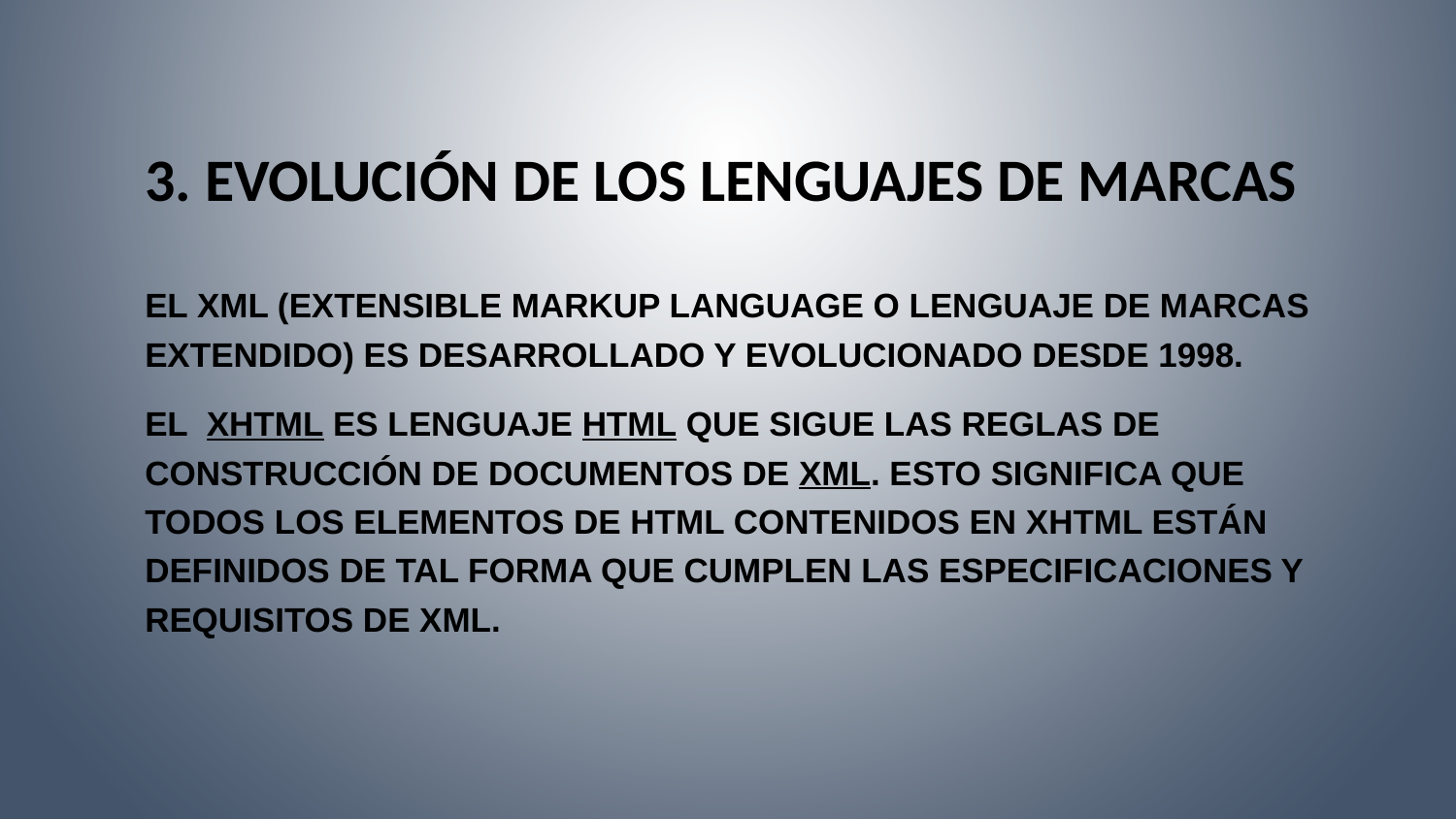

# 3. Evolución de los lenguajes de marcas
El XML (eXtensible Markup Language o Lenguaje de Marcas eXtendido) es desarrollado y evolucionado desde 1998.
El  XHTML es lenguaje HTML que sigue las reglas de construcción de documentos de XML. Esto significa que todos los elementos de HTML contenidos en XHTML están definidos de tal forma que cumplen las especificaciones y requisitos de XML.